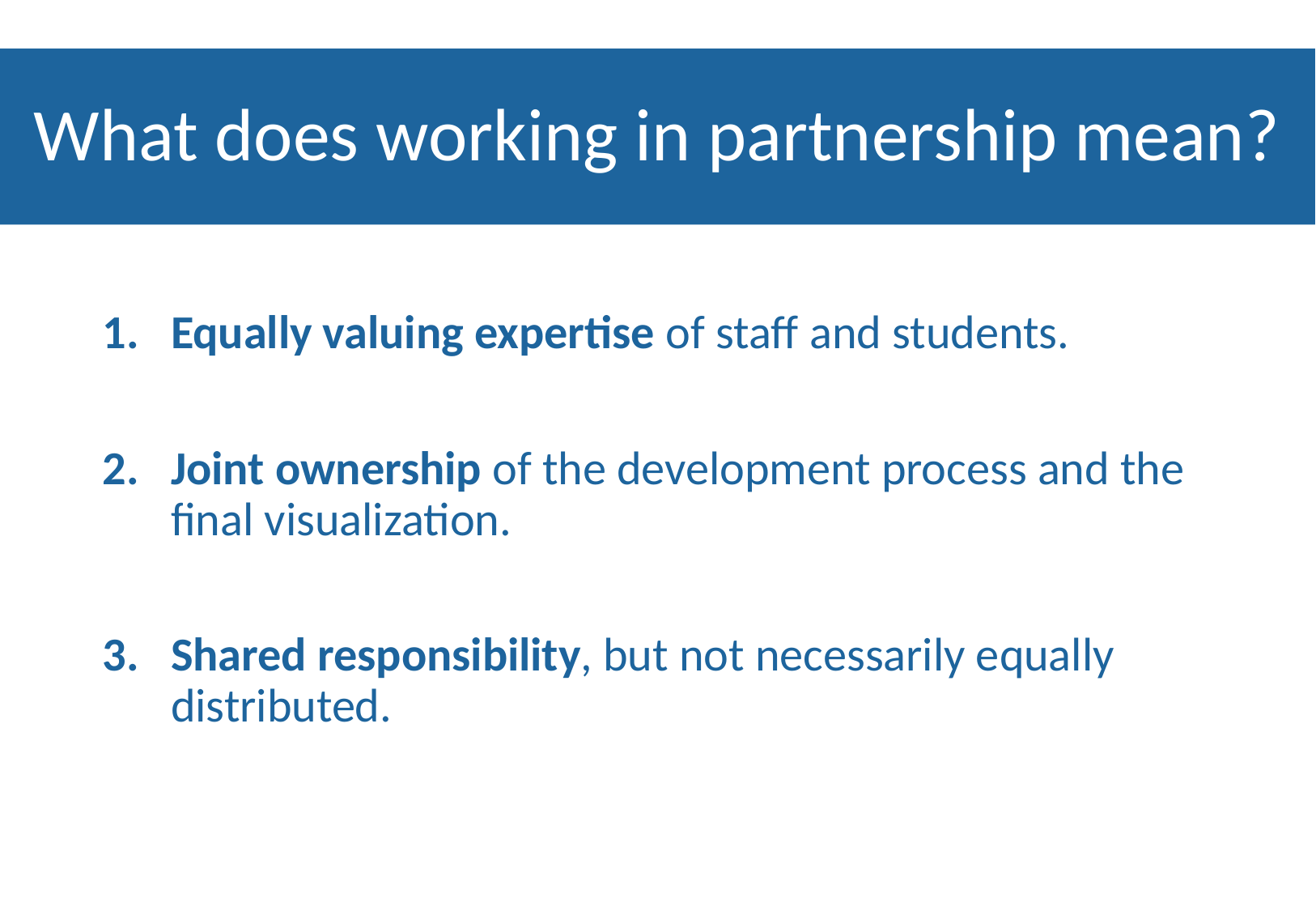

# What does working in partnership mean?
Equally valuing expertise of staff and students.

Joint ownership of the development process and the final visualization.

Shared responsibility, but not necessarily equally distributed.